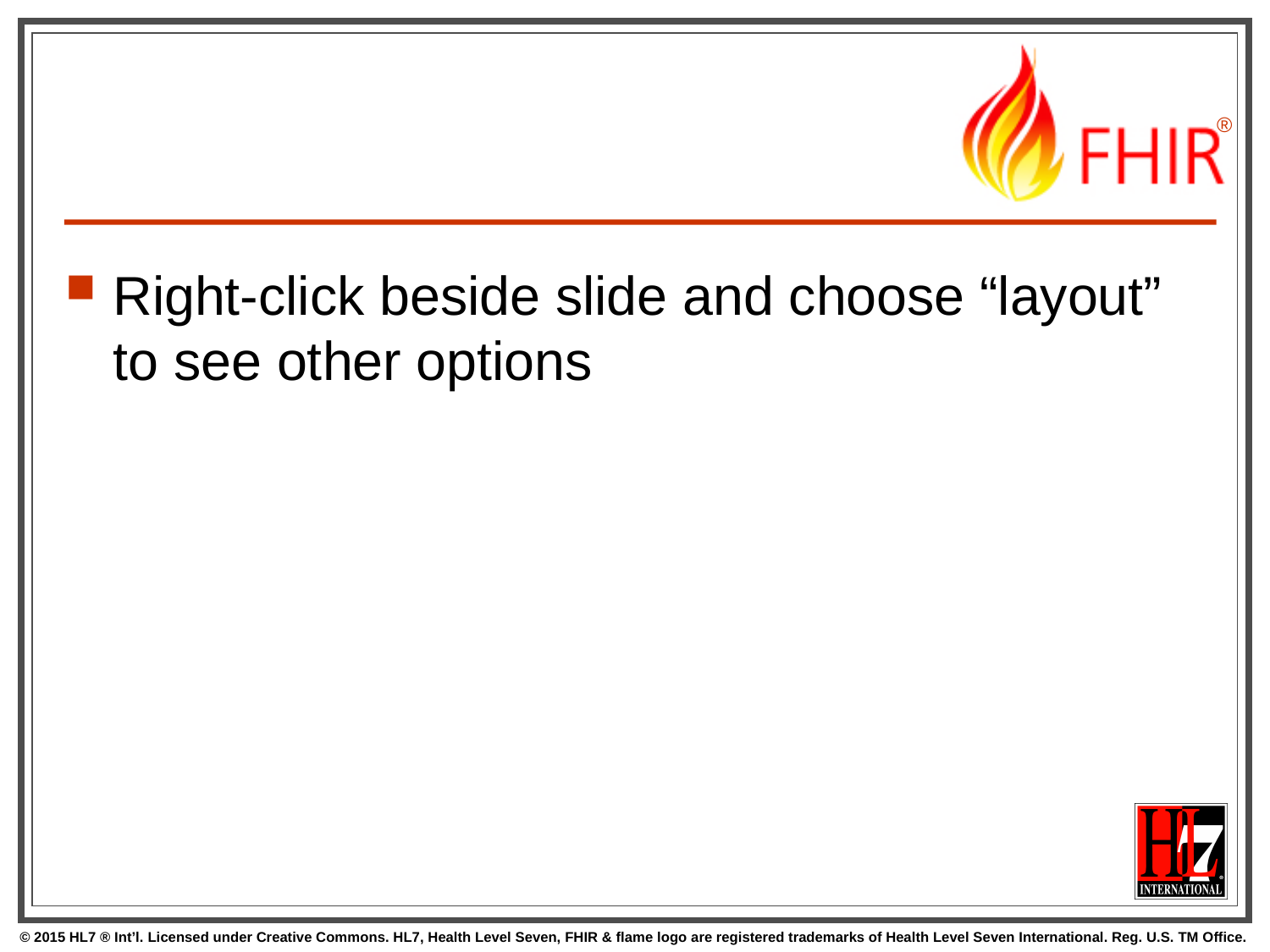

#
Right-click beside slide and choose “layout” to see other options